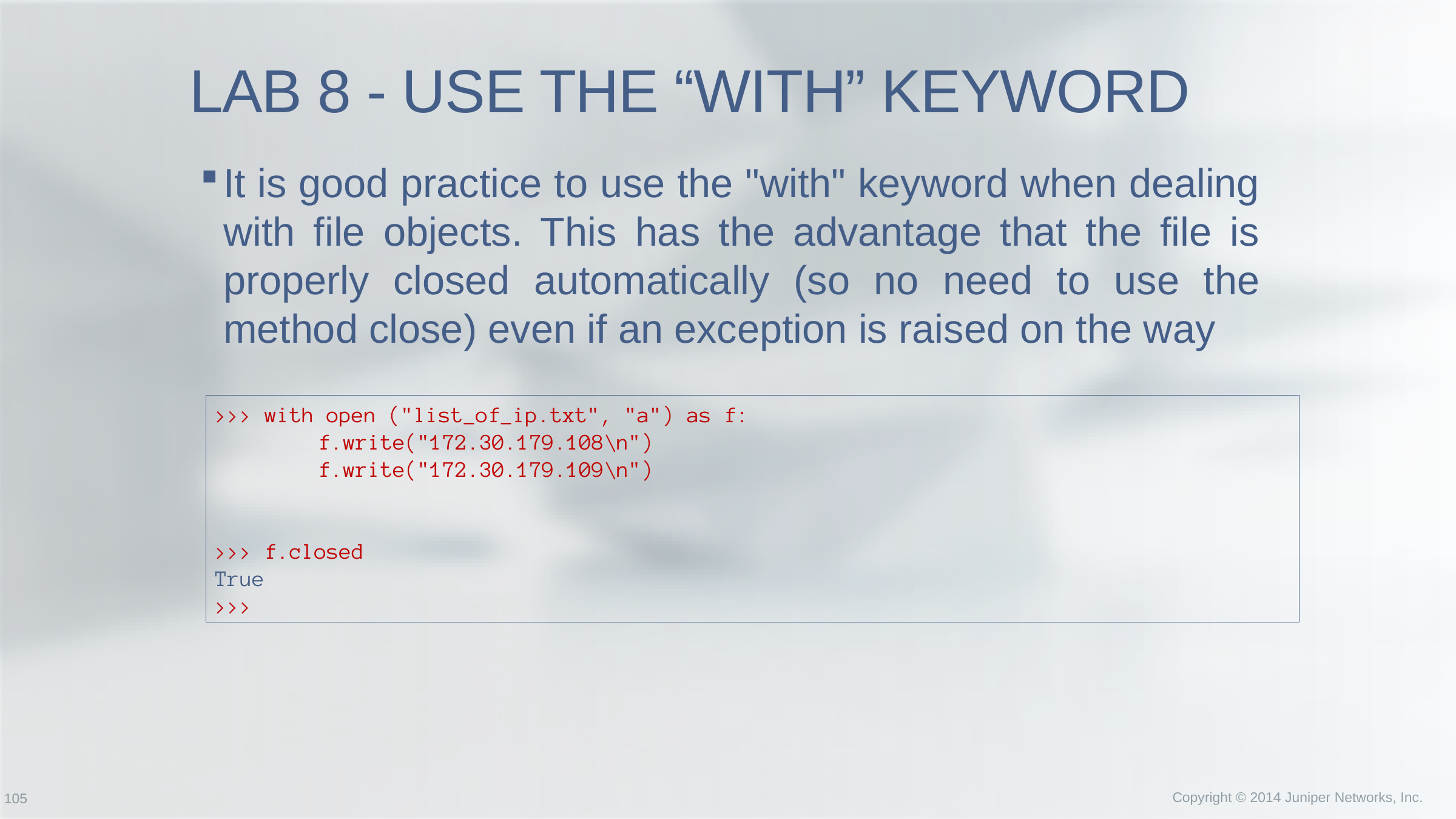

# LAB 8 - USE THE “WITH” KEYWORD
It is good practice to use the "with" keyword when dealing with file objects. This has the advantage that the file is properly closed automatically (so no need to use the method close) even if an exception is raised on the way

>>> with open ("list_of_ip.txt", "a") as f:
	 f.write("172.30.179.108\n")
	 f.write("172.30.179.109\n")

>>> f.closed
True
>>>